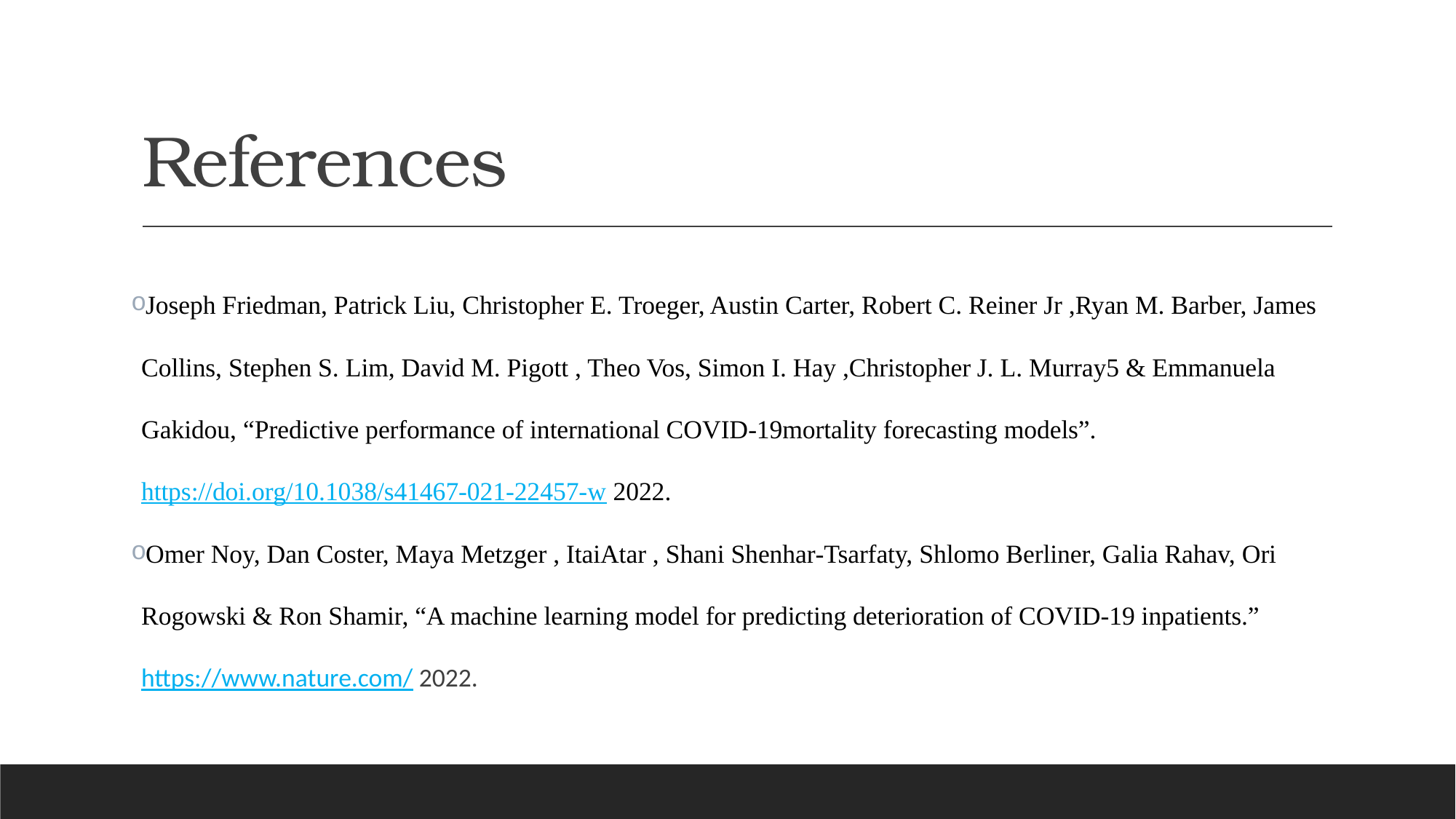

# References
Joseph Friedman, Patrick Liu, Christopher E. Troeger, Austin Carter, Robert C. Reiner Jr ,Ryan M. Barber, James Collins, Stephen S. Lim, David M. Pigott , Theo Vos, Simon I. Hay ,Christopher J. L. Murray5 & Emmanuela Gakidou, “Predictive performance of international COVID-19mortality forecasting models”. https://doi.org/10.1038/s41467-021-22457-w 2022.
Omer Noy, Dan Coster, Maya Metzger , ItaiAtar , Shani Shenhar‑Tsarfaty, Shlomo Berliner, Galia Rahav, Ori Rogowski & Ron Shamir, “A machine learning model for predicting deterioration of COVID‑19 inpatients.”  https://www.nature.com/ 2022.